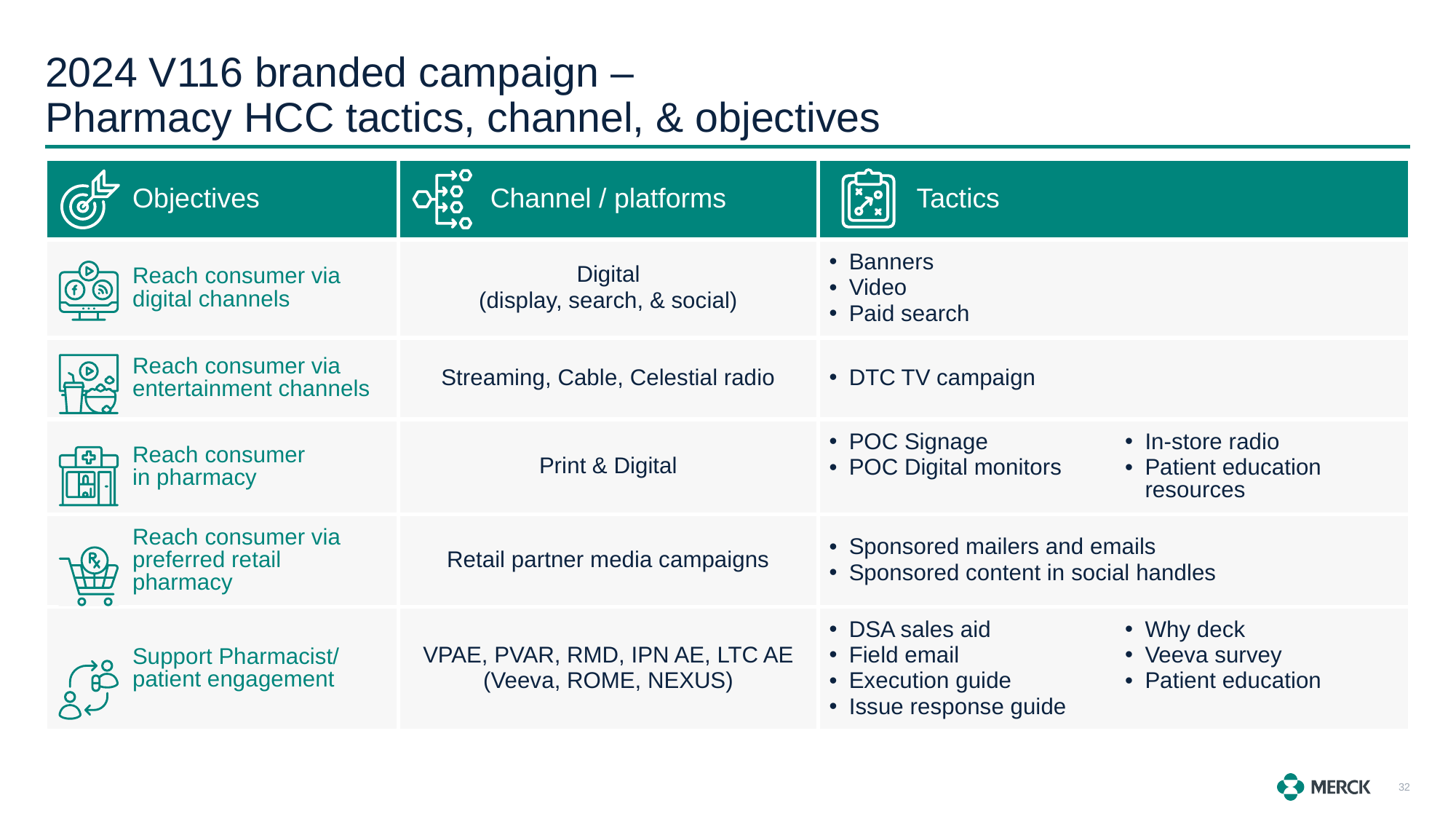

# 2024 V116 branded campaign – Pharmacy HCC tactics, channel, & objectives
| Objectives | Channel / platforms | Tactics |  |
| --- | --- | --- | --- |
| Reach consumer via digital channels | Digital (display, search, & social) | Banners Video Paid search |  |
| Reach consumer via entertainment channels | Streaming, Cable, Celestial radio | DTC TV campaign |  |
| Reach consumer in pharmacy | Print & Digital | POC Signage POC Digital monitors | In-store radio Patient education resources |
| Reach consumer via preferred retail pharmacy | Retail partner media campaigns | Sponsored mailers and emails Sponsored content in social handles |  |
| Support Pharmacist/ patient engagement | VPAE, PVAR, RMD, IPN AE, LTC AE (Veeva, ROME, NEXUS) | DSA sales aid Field email Execution guide Issue response guide | Why deck Veeva survey Patient education |

32